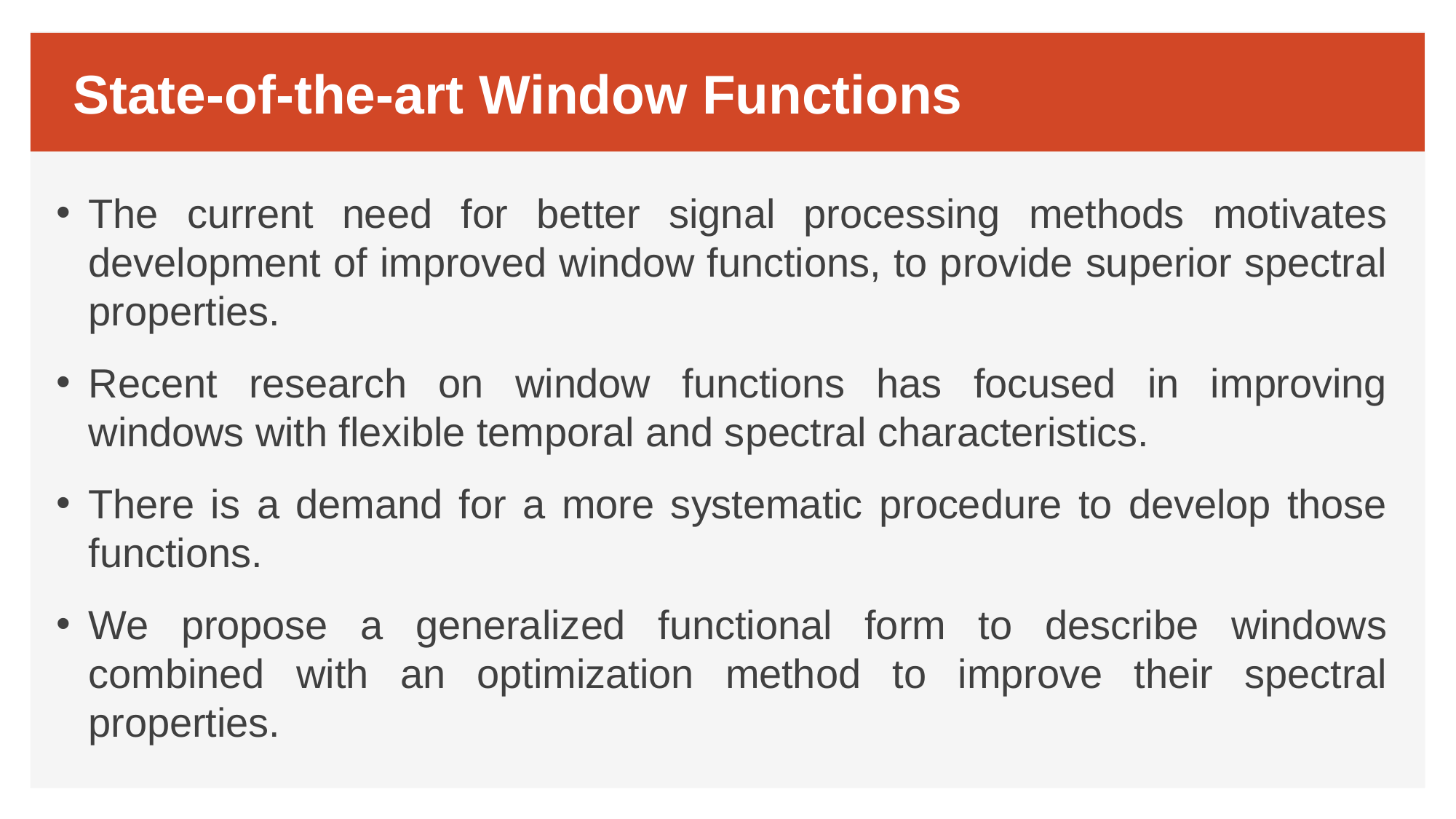

State-of-the-art Window Functions
The current need for better signal processing methods motivates development of improved window functions, to provide superior spectral properties.
Recent research on window functions has focused in improving windows with flexible temporal and spectral characteristics.
There is a demand for a more systematic procedure to develop those functions.
We propose a generalized functional form to describe windows combined with an optimization method to improve their spectral properties.